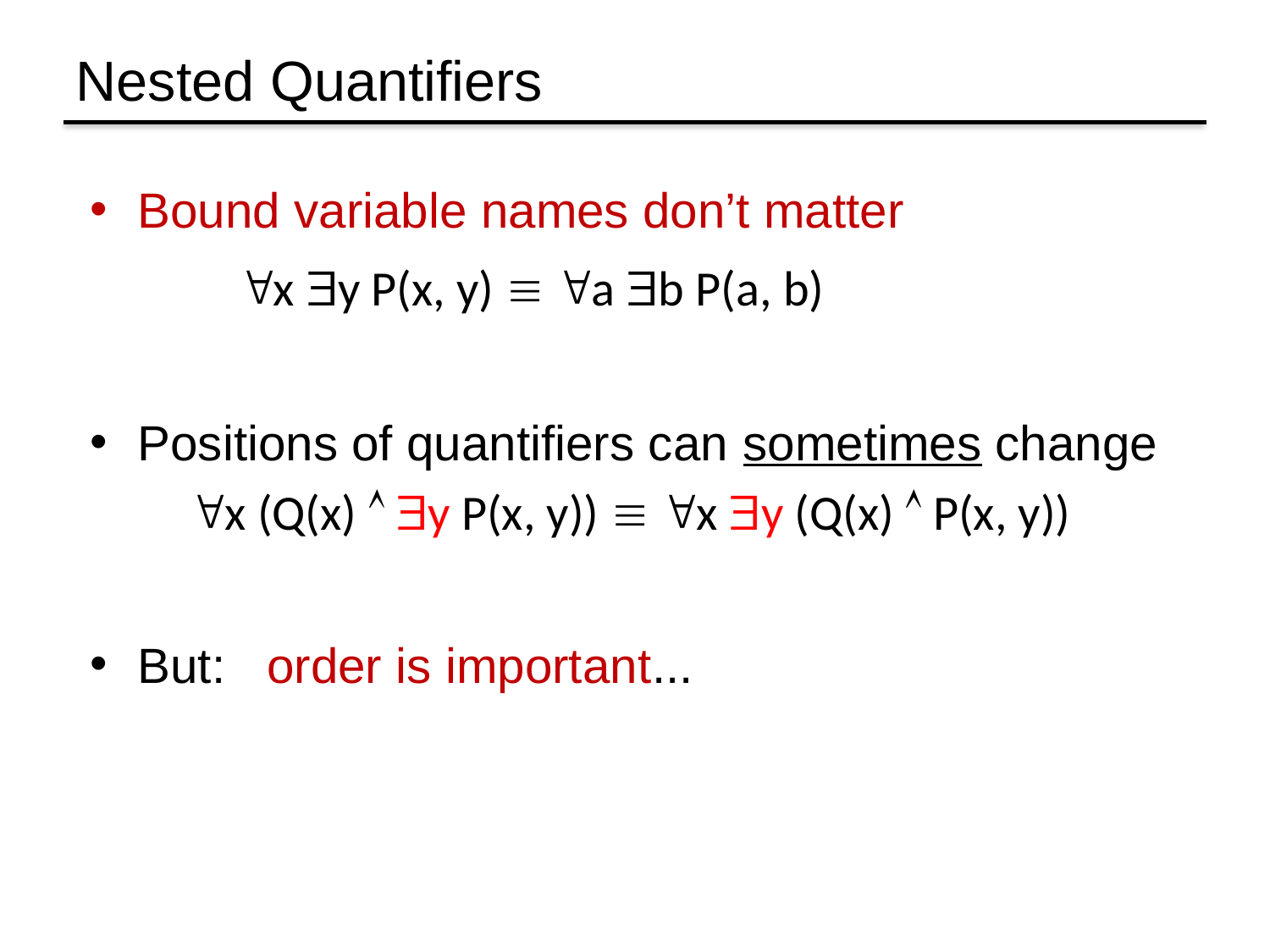

# Nested Quantifiers
Bound variable names don’t matter
      ∀x ∃y P(x, y) ≡ ∀a ∃b P(a, b)

Positions of quantifiers can sometimes change
  ∀x (Q(x) ∧ ∃y P(x, y)) ≡ ∀x ∃y (Q(x) ∧ P(x, y))

But:   order is important...